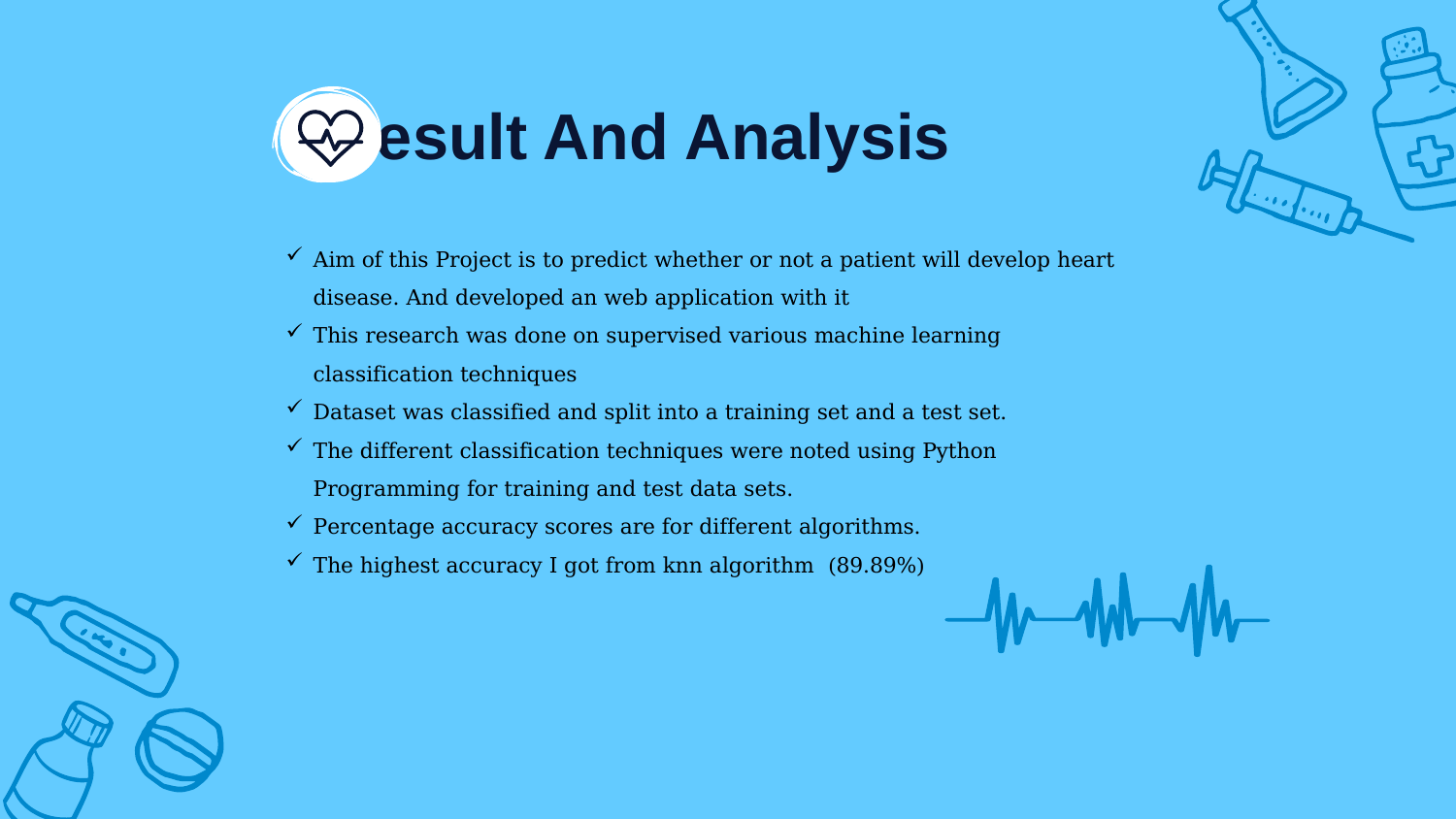

# Result And Analysis

Aim of this Project is to predict whether or not a patient will develop heart disease. And developed an web application with it
This research was done on supervised various machine learning classification techniques
Dataset was classified and split into a training set and a test set.
The different classification techniques were noted using Python Programming for training and test data sets.
Percentage accuracy scores are for different algorithms.
The highest accuracy I got from knn algorithm  (89.89%)